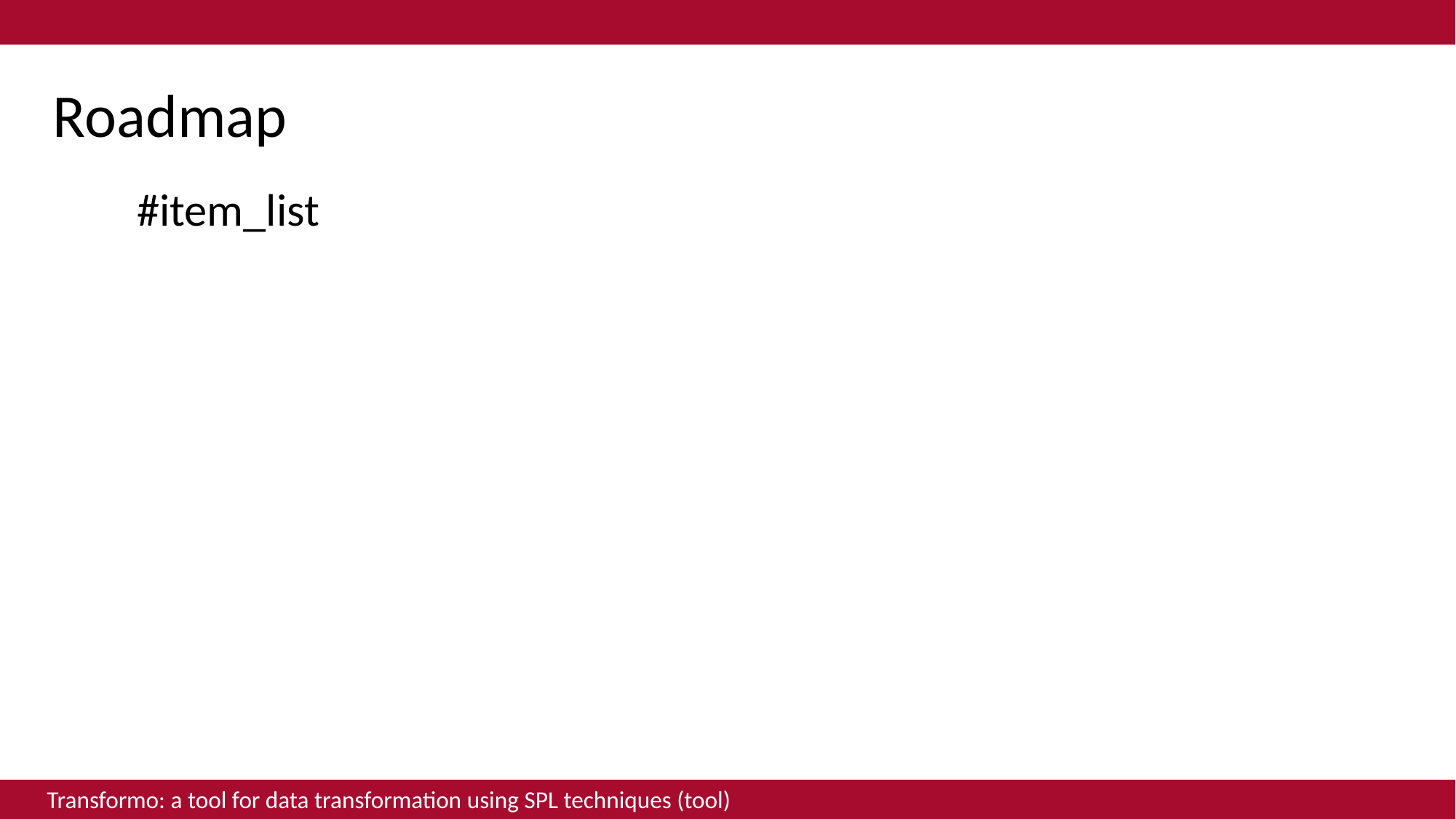

Roadmap
#item_list
Transformo: a tool for data transformation using SPL techniques (tool)